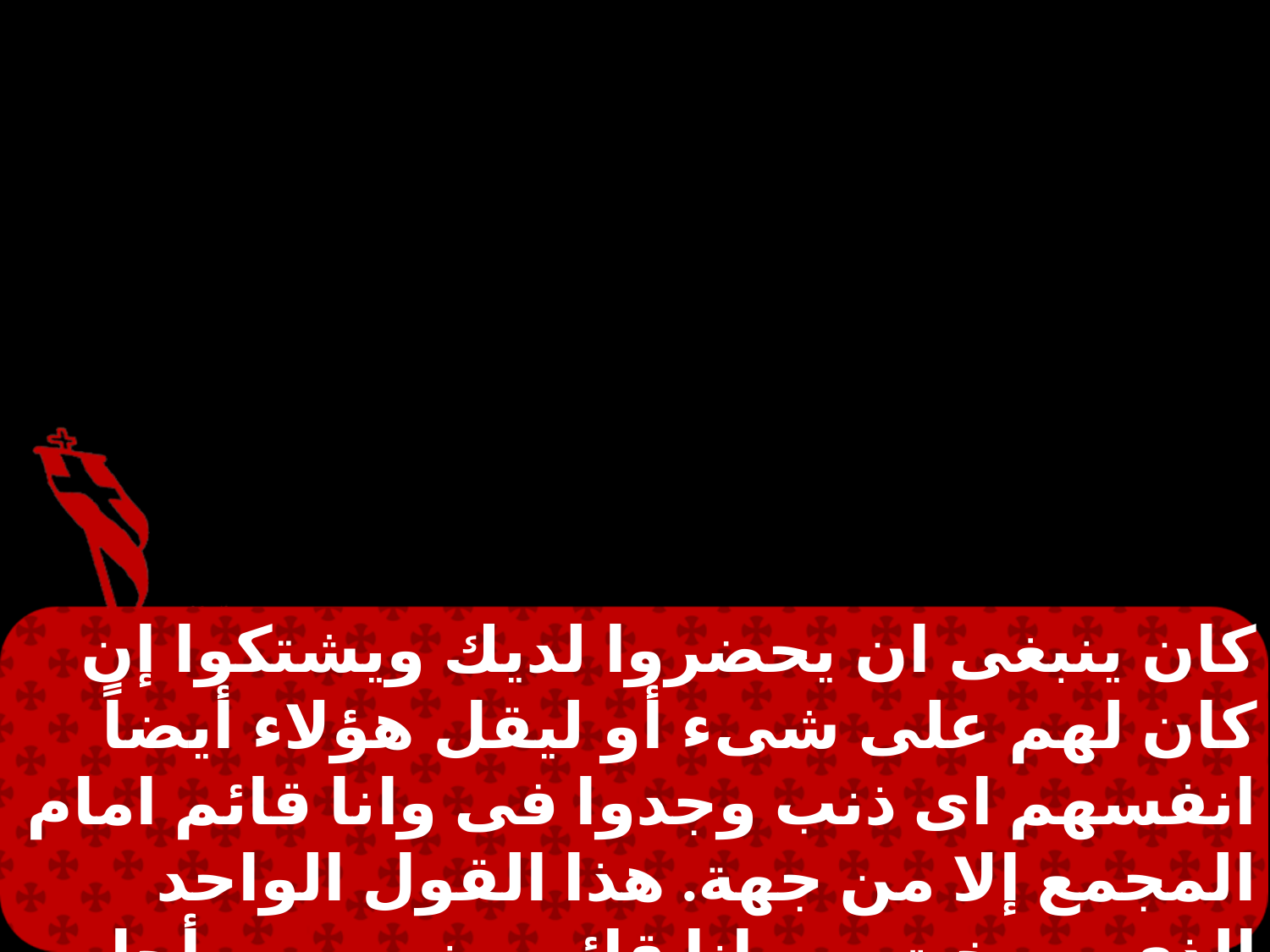

كان ينبغى ان يحضروا لديك ويشتكوا إن كان لهم على شىء أو ليقل هؤلاء أيضاً انفسهم اى ذنب وجدوا فى وانا قائم امام المجمع إلا من جهة. هذا القول الواحد الذى صرخت به وانا قائم بينهم. من أجل قيامة الاموات احاكم اليوم قدامك.